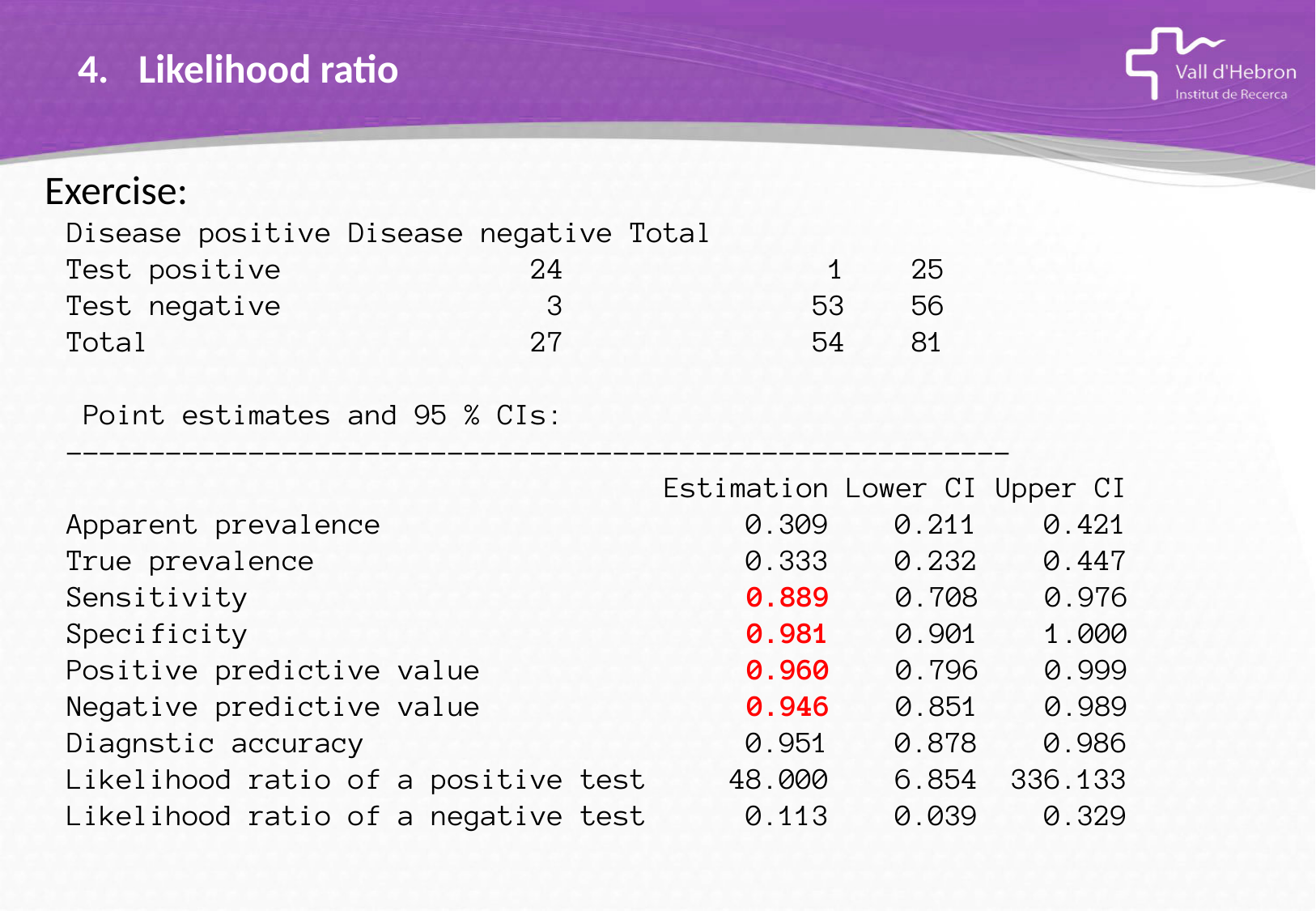

# Likelihood ratio
Exercise:

Disease positive Disease negative Total
Test positive               24                1    25
Test negative                3               53    56
Total                       27               54    81

 Point estimates and 95 % CIs:
---------------------------------------------------------
                                    Estimation Lower CI Upper CI
Apparent prevalence                      0.309    0.211    0.421
True prevalence                          0.333    0.232    0.447
Sensitivity                              0.889    0.708    0.976
Specificity                              0.981    0.901    1.000
Positive predictive value                0.960    0.796    0.999
Negative predictive value                0.946    0.851    0.989
Diagnstic accuracy                       0.951    0.878    0.986
Likelihood ratio of a positive test     48.000    6.854  336.133
Likelihood ratio of a negative test      0.113    0.039    0.329